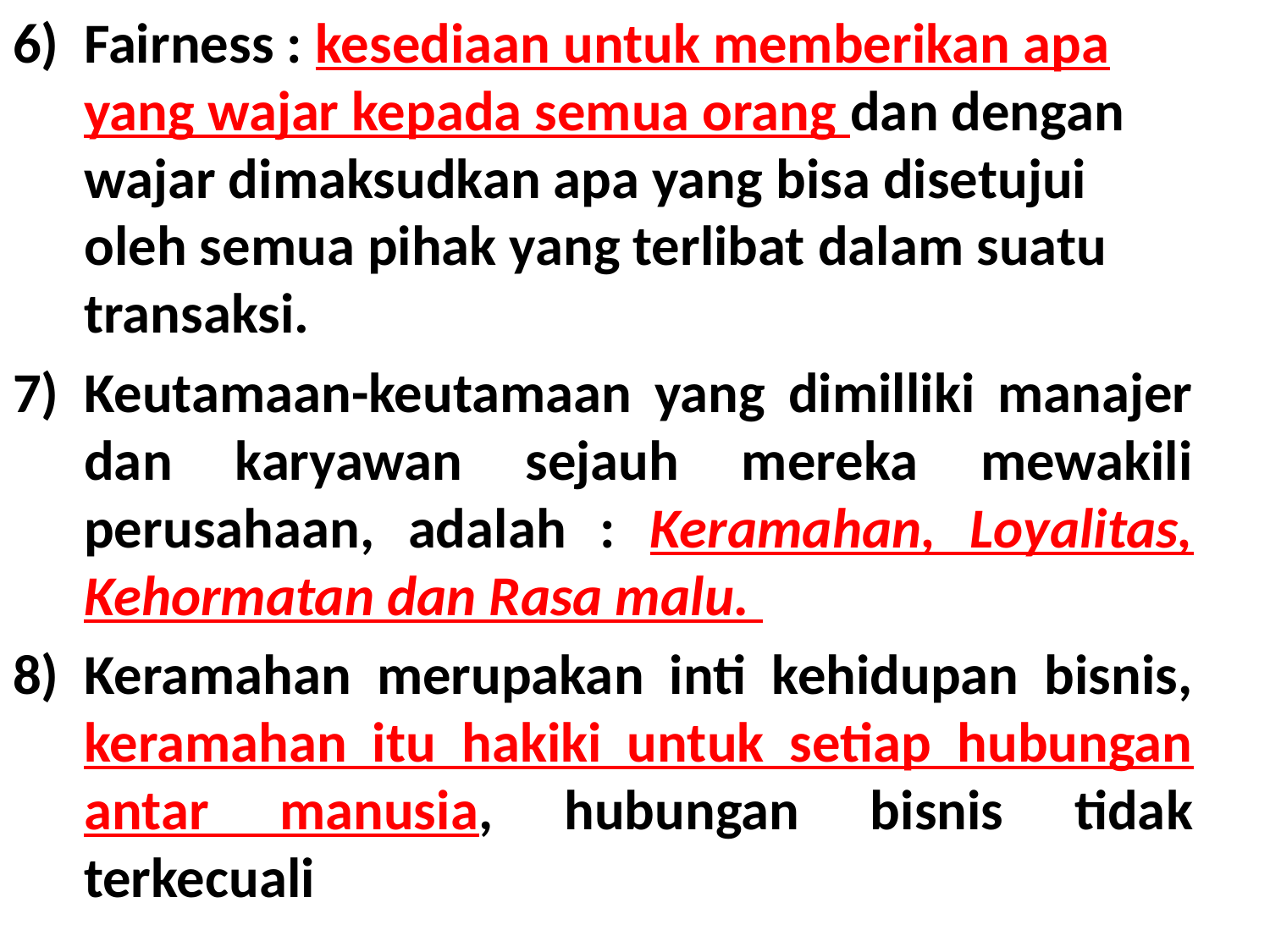

Fairness : kesediaan untuk memberikan apa yang wajar kepada semua orang dan dengan wajar dimaksudkan apa yang bisa disetujui oleh semua pihak yang terlibat dalam suatu transaksi.
Keutamaan-keutamaan yang dimilliki manajer dan karyawan sejauh mereka mewakili perusahaan, adalah : Keramahan, Loyalitas, Kehormatan dan Rasa malu.
Keramahan merupakan inti kehidupan bisnis, keramahan itu hakiki untuk setiap hubungan antar manusia, hubungan bisnis tidak terkecuali